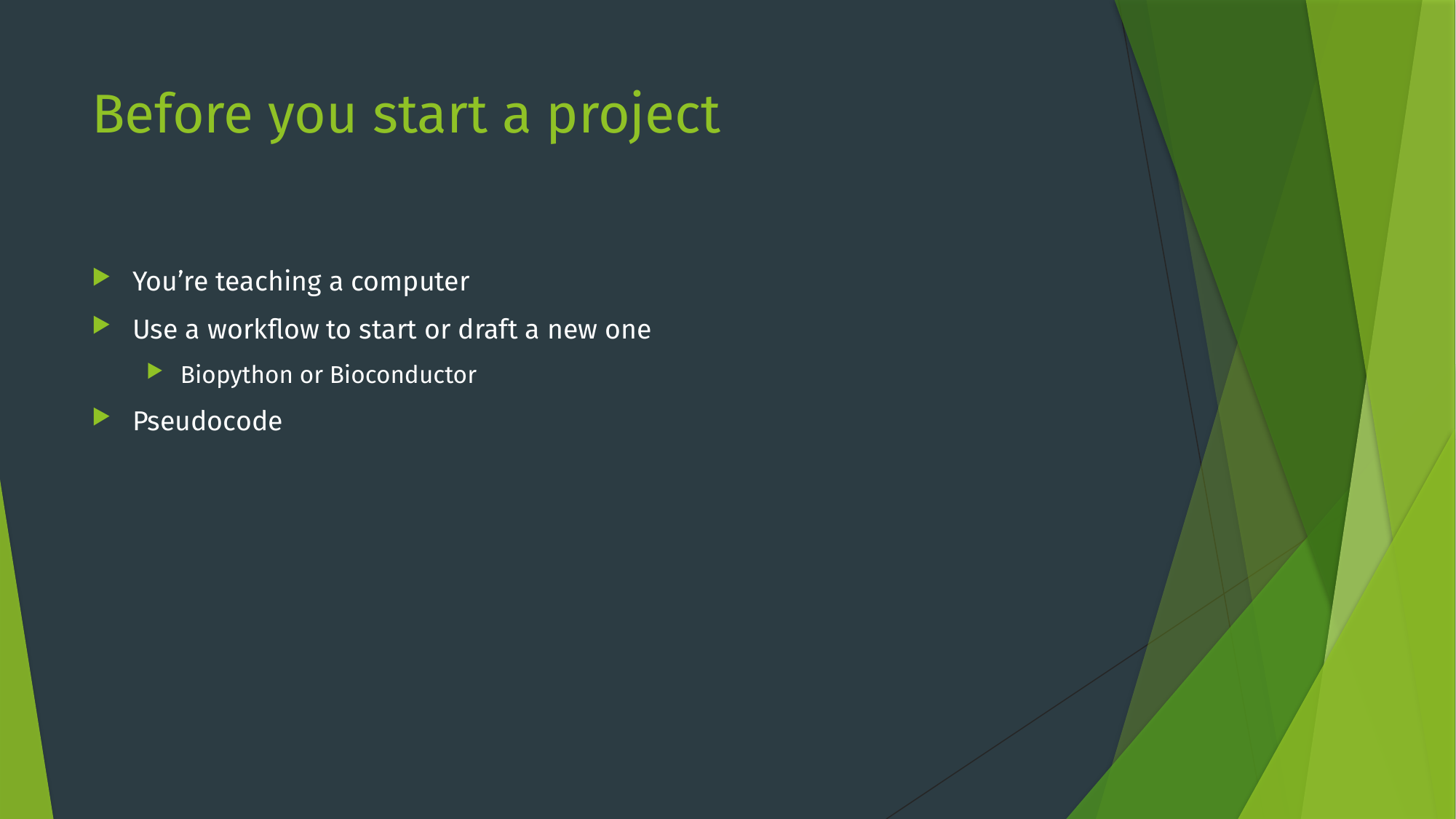

# Before you start a project
You’re teaching a computer
Use a workflow to start or draft a new one
Biopython or Bioconductor
Pseudocode